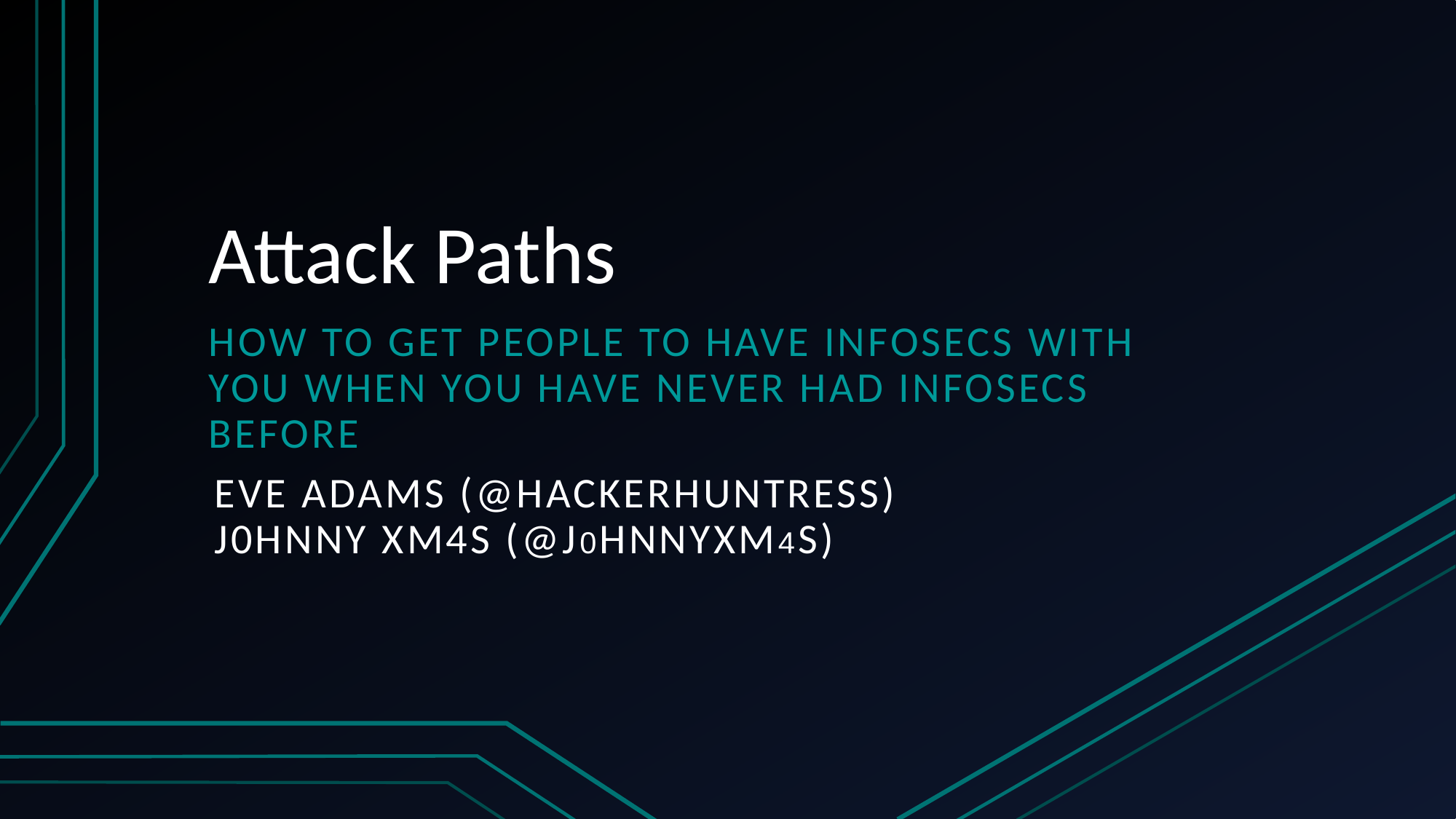

# Attack Paths
How to get people to have infosecs with you when you have never had infosecs before
Eve adams (@hackerhuntress)
J0hnny Xm4s (@j0hnnyxm4s)